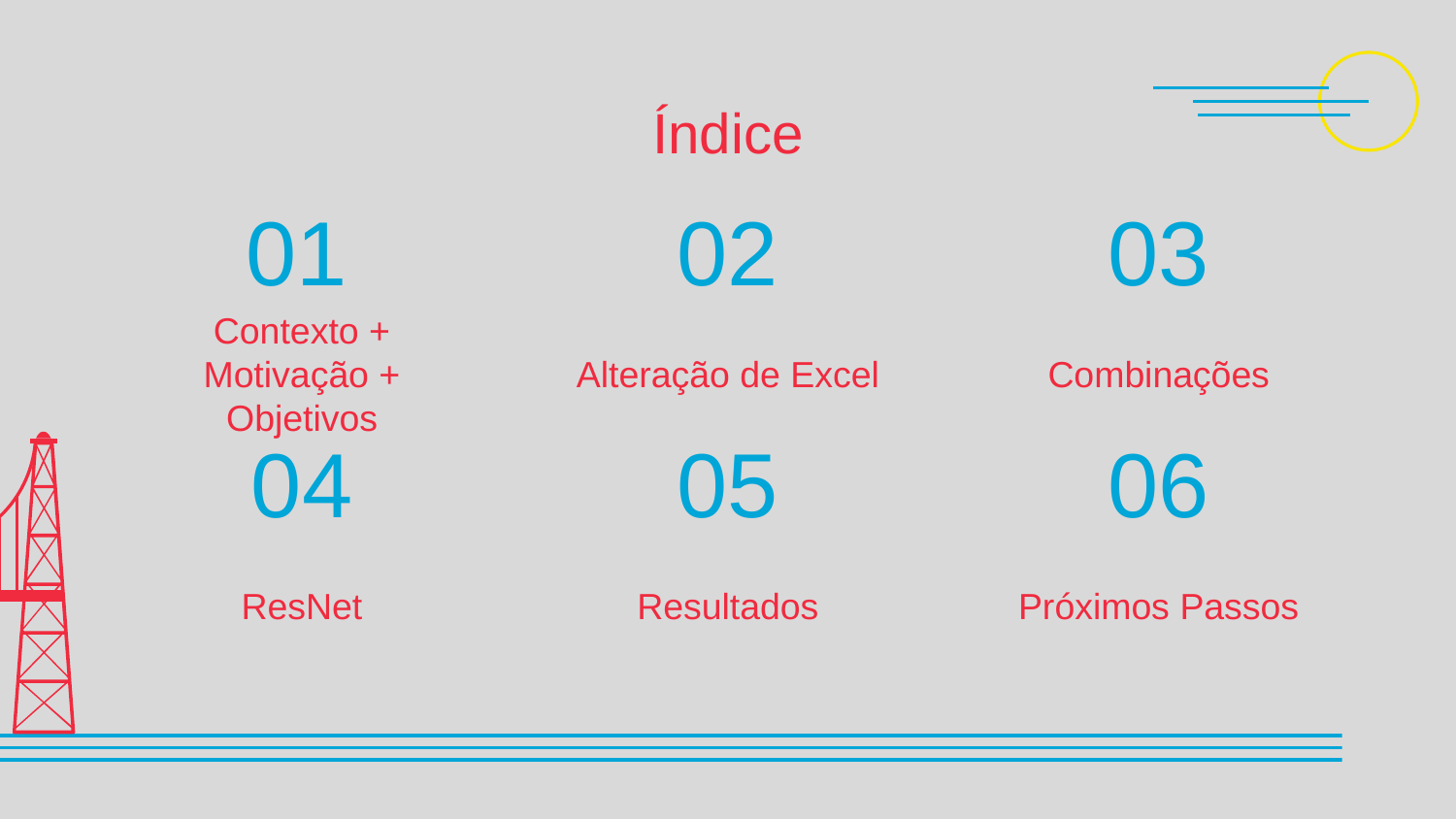

# Índice
01
02
03
Contexto + Motivação + Objetivos
Alteração de Excel
Combinações
04
05
06
Resultados
Próximos Passos
ResNet